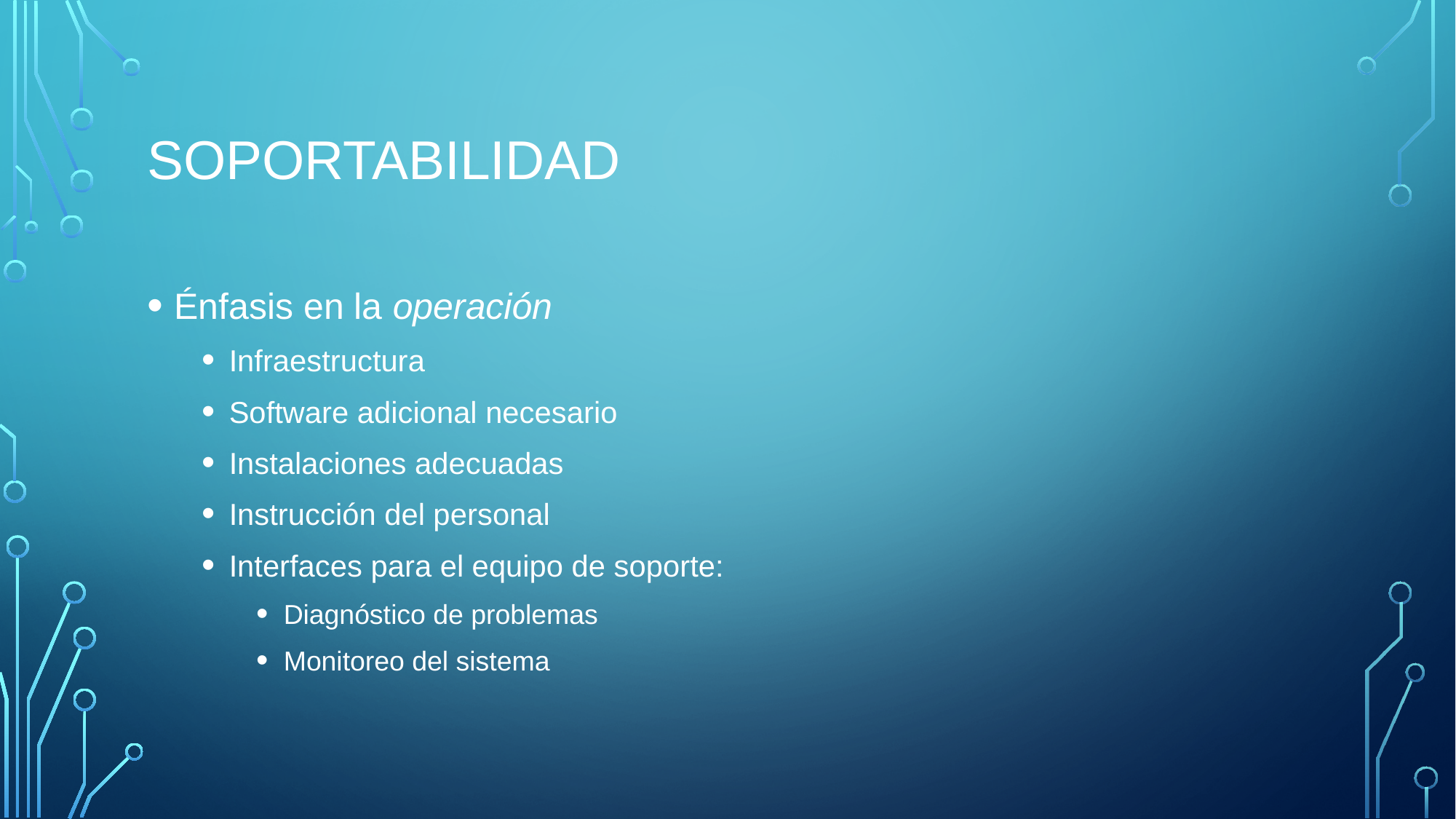

# soportabilidad
Énfasis en la operación
Infraestructura
Software adicional necesario
Instalaciones adecuadas
Instrucción del personal
Interfaces para el equipo de soporte:
Diagnóstico de problemas
Monitoreo del sistema